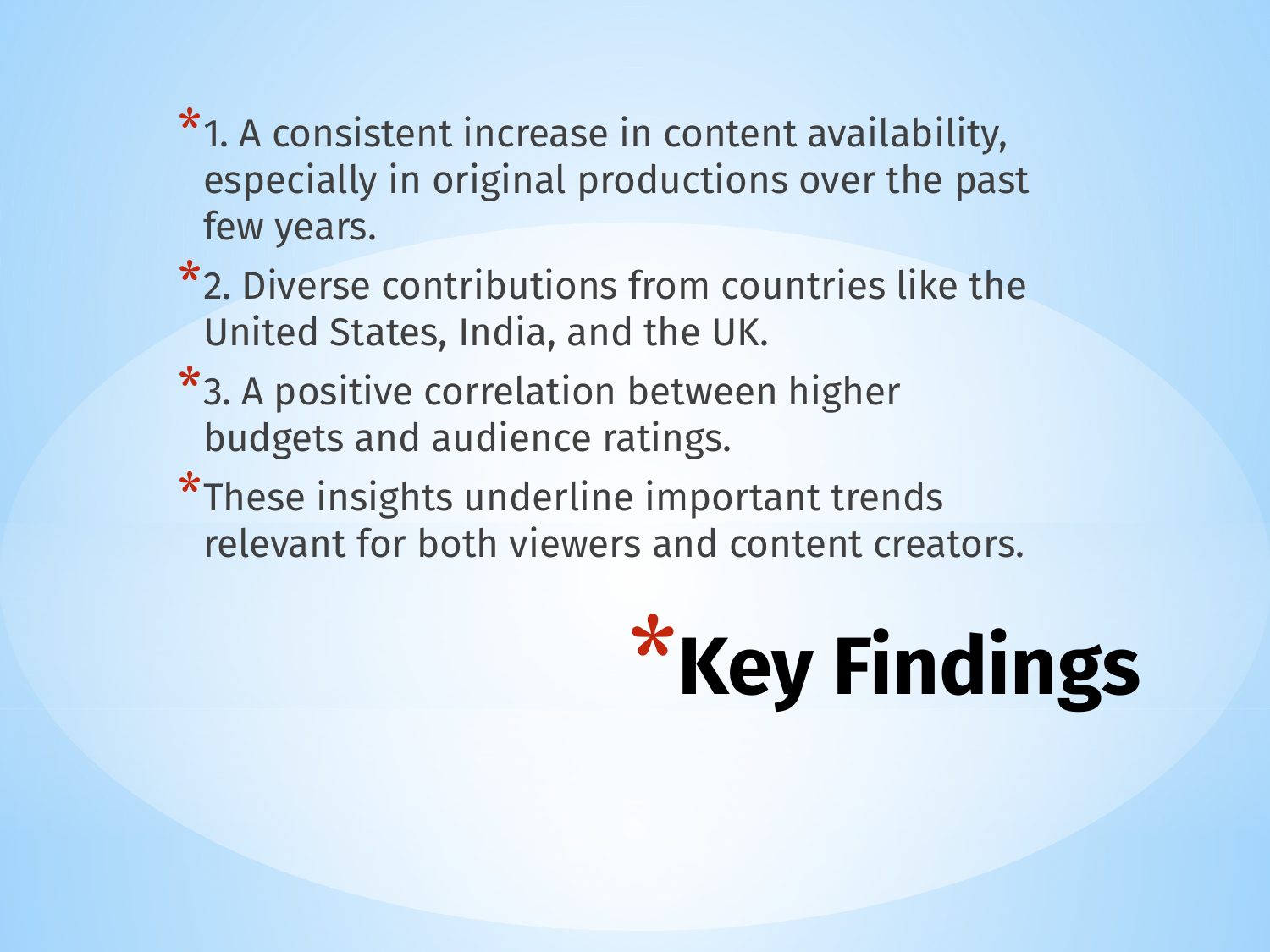

1. A consistent increase in content availability, especially in original productions over the past few years.
2. Diverse contributions from countries like the United States, India, and the UK.
3. A positive correlation between higher budgets and audience ratings.
These insights underline important trends relevant for both viewers and content creators.
# Key Findings